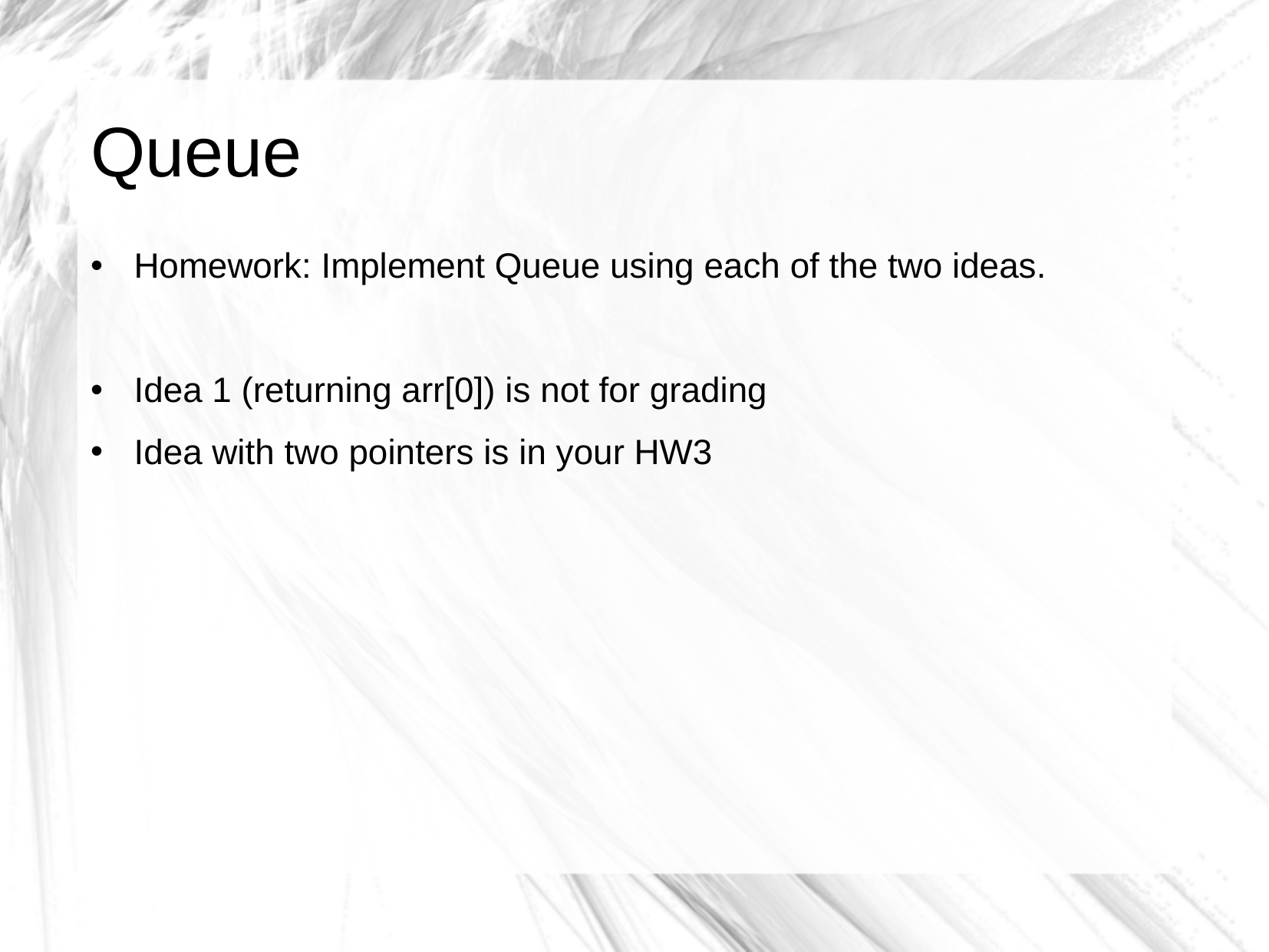

# Queue
Homework: Implement Queue using each of the two ideas.

Idea 1 (returning arr[0]) is not for grading
Idea with two pointers is in your HW3